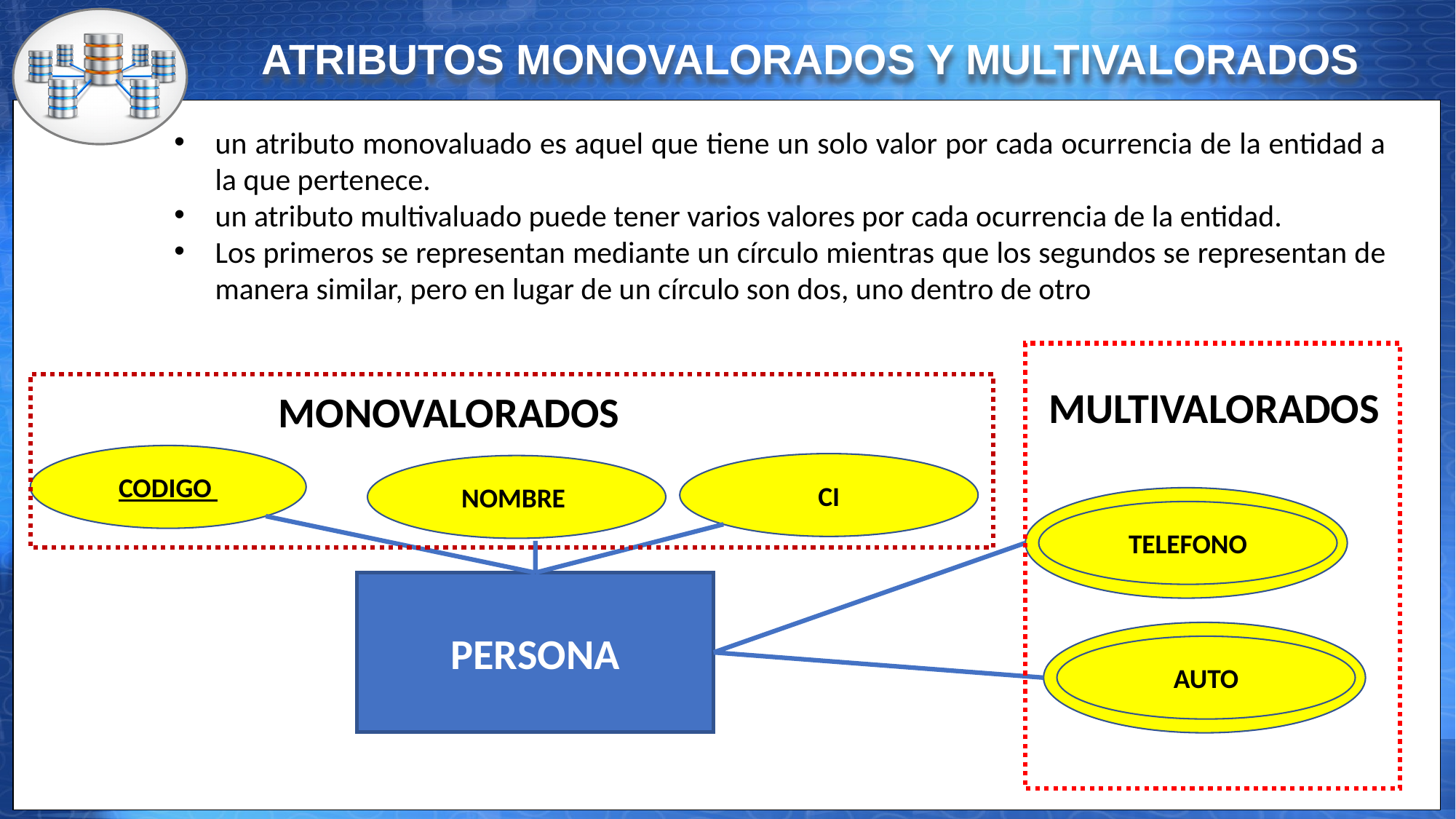

ATRIBUTOS MONOVALORADOS Y MULTIVALORADOS
un atributo monovaluado es aquel que tiene un solo valor por cada ocurrencia de la entidad a la que pertenece.
un atributo multivaluado puede tener varios valores por cada ocurrencia de la entidad.
Los primeros se representan mediante un círculo mientras que los segundos se representan de manera similar, pero en lugar de un círculo son dos, uno dentro de otro

MULTIVALORADOS
MONOVALORADOS
CODIGO
CI
NOMBRE

TELEFONO
PERSONA

AUTO